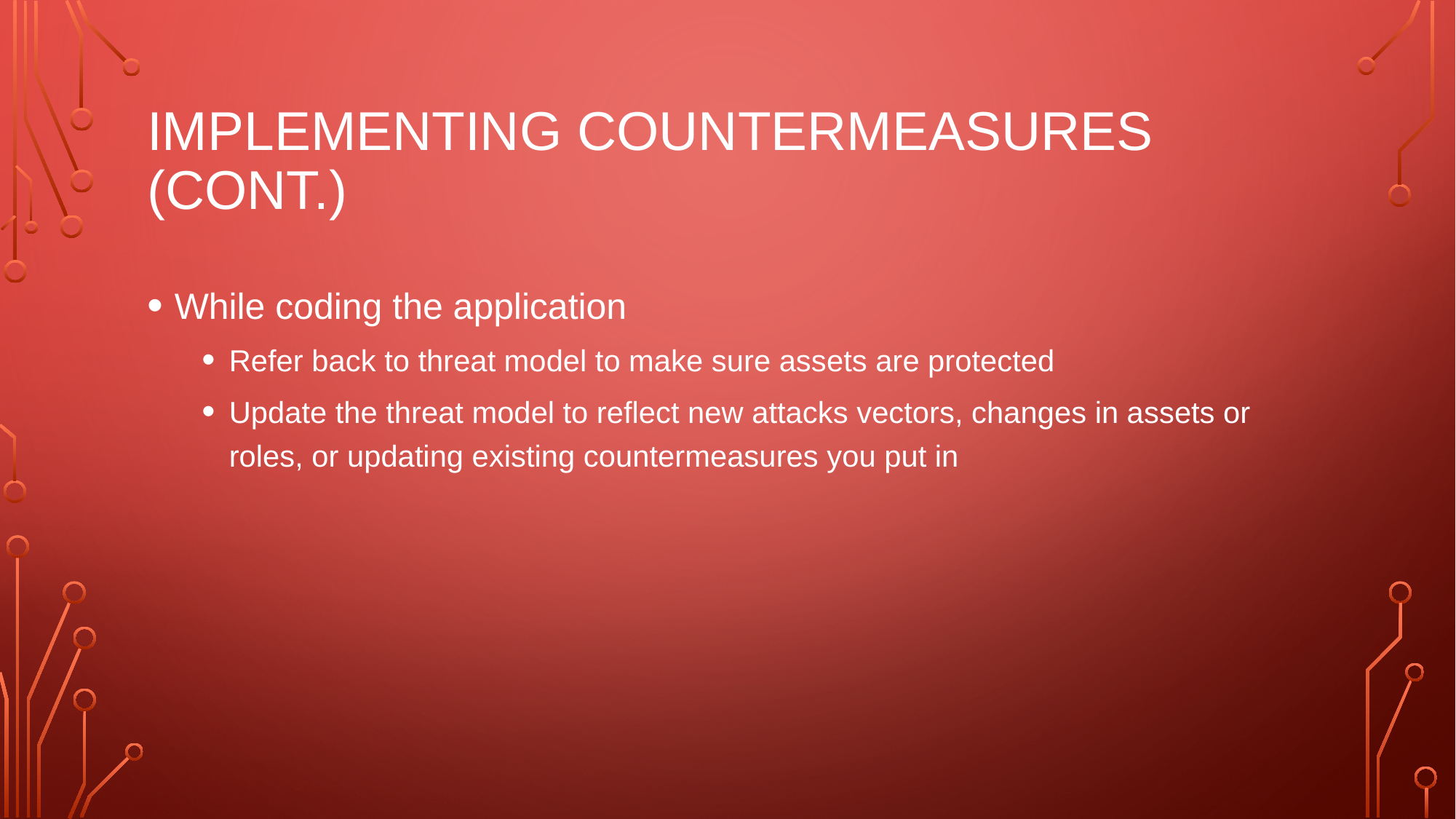

# Implementing countermeasures (CONT.)
While coding the application
Refer back to threat model to make sure assets are protected
Update the threat model to reflect new attacks vectors, changes in assets or roles, or updating existing countermeasures you put in